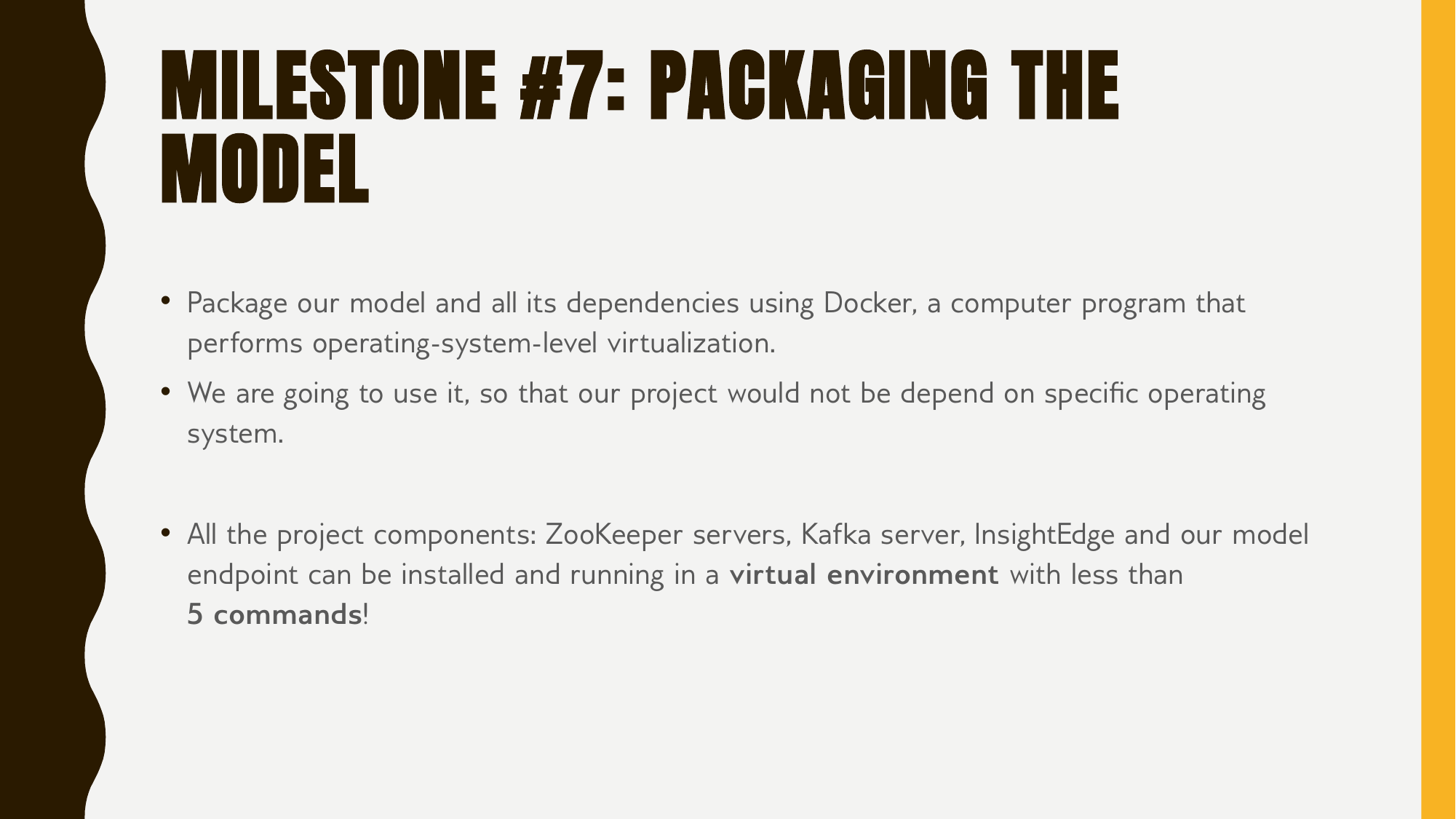

# Milestone #7: packaging the model
Package our model and all its dependencies using Docker, a computer program that performs operating-system-level virtualization.
We are going to use it, so that our project would not be depend on specific operating system.

All the project components: ZooKeeper servers, Kafka server, InsightEdge and our model endpoint can be installed and running in a virtual environment with less than
5 commands!